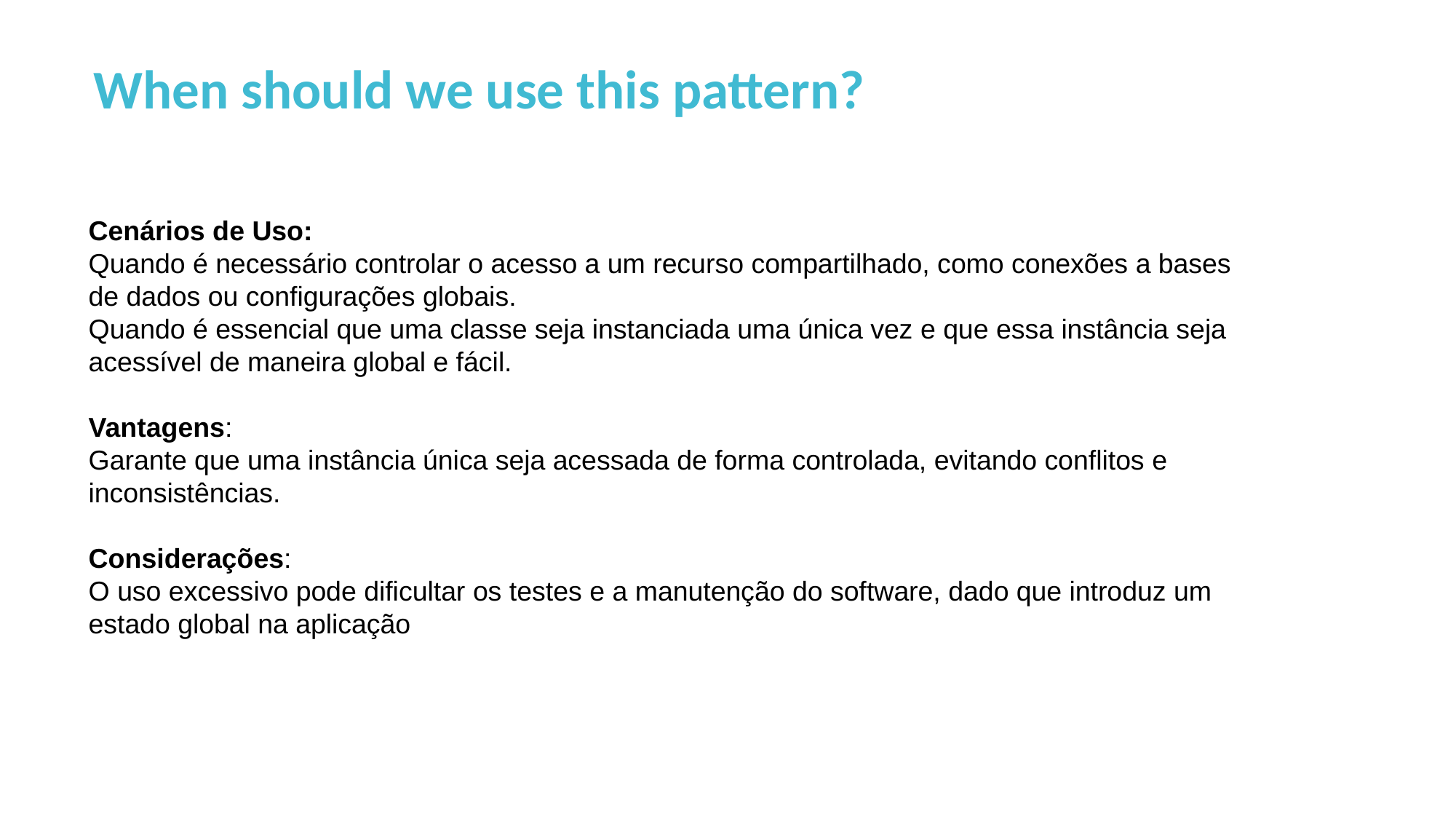

When should we use this pattern?
Cenários de Uso:
Quando é necessário controlar o acesso a um recurso compartilhado, como conexões a bases de dados ou configurações globais.
Quando é essencial que uma classe seja instanciada uma única vez e que essa instância seja acessível de maneira global e fácil.

Vantagens:
Garante que uma instância única seja acessada de forma controlada, evitando conflitos e inconsistências.

Considerações:
O uso excessivo pode dificultar os testes e a manutenção do software, dado que introduz um estado global na aplicação